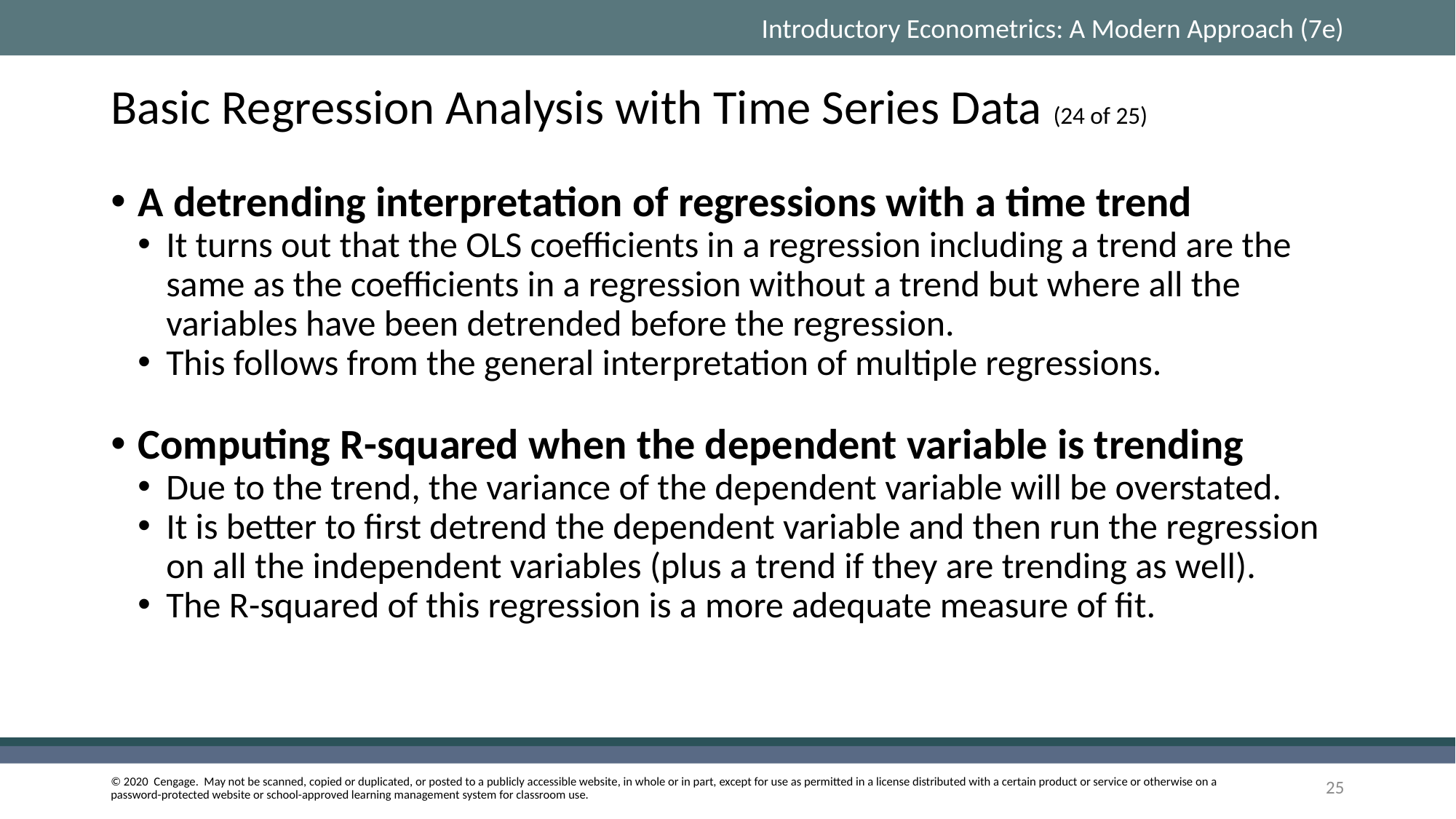

Basic Regression Analysis with Time Series Data (24 of 25)
A detrending interpretation of regressions with a time trend
It turns out that the OLS coefficients in a regression including a trend are the same as the coefficients in a regression without a trend but where all the variables have been detrended before the regression.
This follows from the general interpretation of multiple regressions.

Computing R-squared when the dependent variable is trending
Due to the trend, the variance of the dependent variable will be overstated.
It is better to first detrend the dependent variable and then run the regression on all the independent variables (plus a trend if they are trending as well).
The R-squared of this regression is a more adequate measure of fit.

25